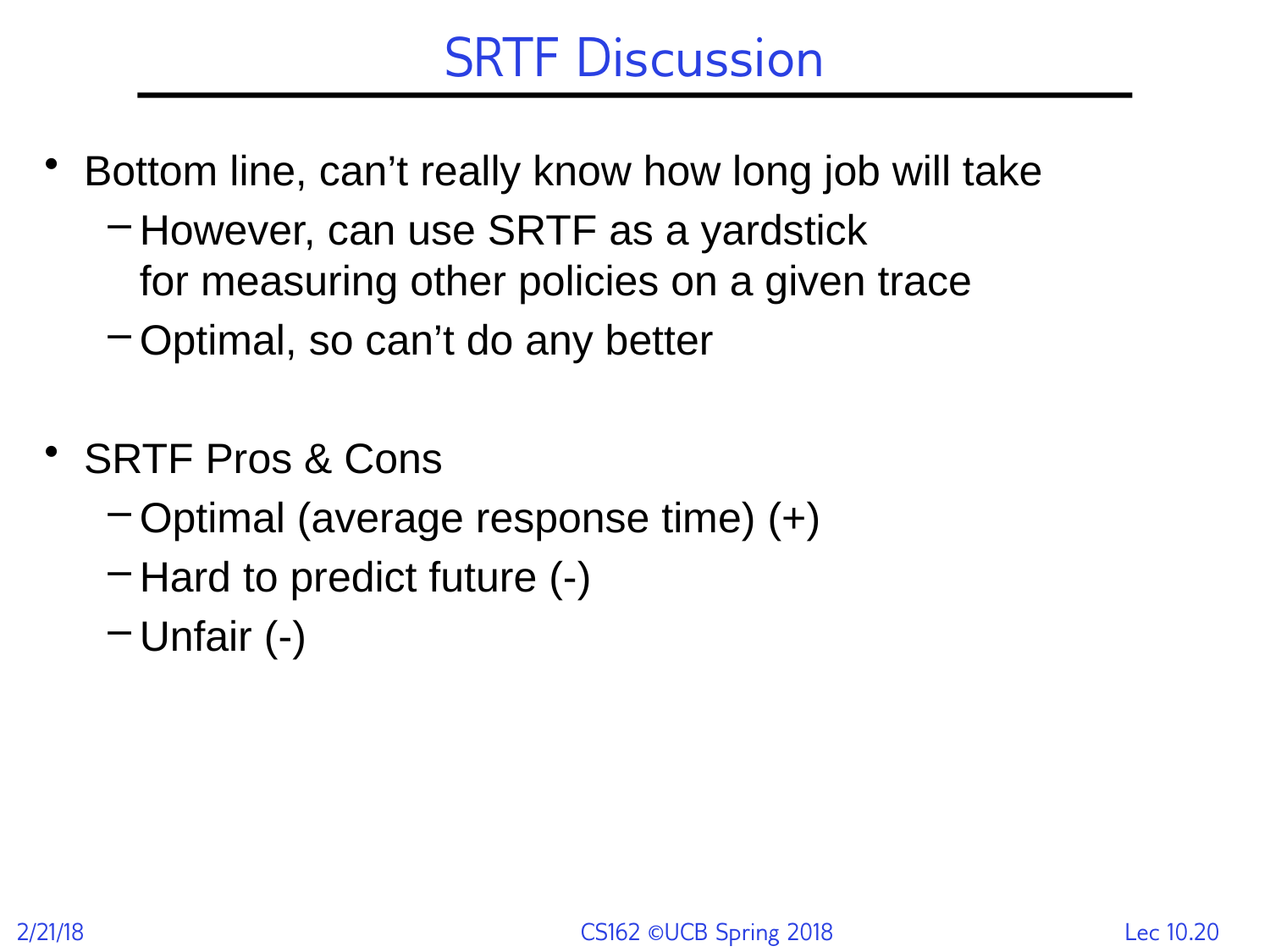

# SRTF Discussion
Bottom line, can’t really know how long job will take
However, can use SRTF as a yardstick
for measuring other policies on a given trace
Optimal, so can’t do any better

SRTF Pros & Cons
Optimal (average response time) (+)
Hard to predict future (-)
Unfair (-)